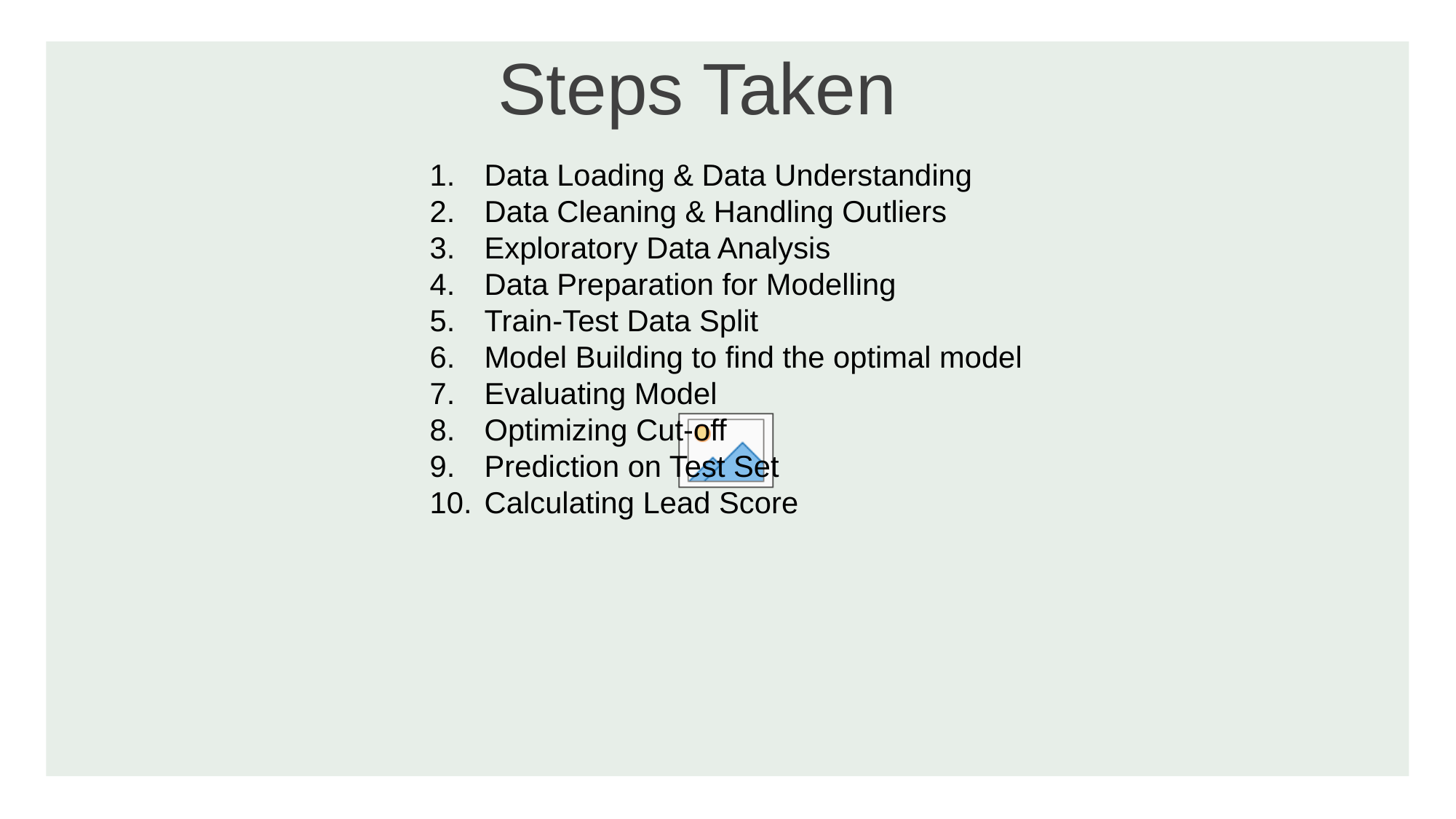

# Steps Taken
Data Loading & Data Understanding
Data Cleaning & Handling Outliers
Exploratory Data Analysis
Data Preparation for Modelling
Train-Test Data Split
Model Building to find the optimal model
Evaluating Model
Optimizing Cut-off
Prediction on Test Set
Calculating Lead Score